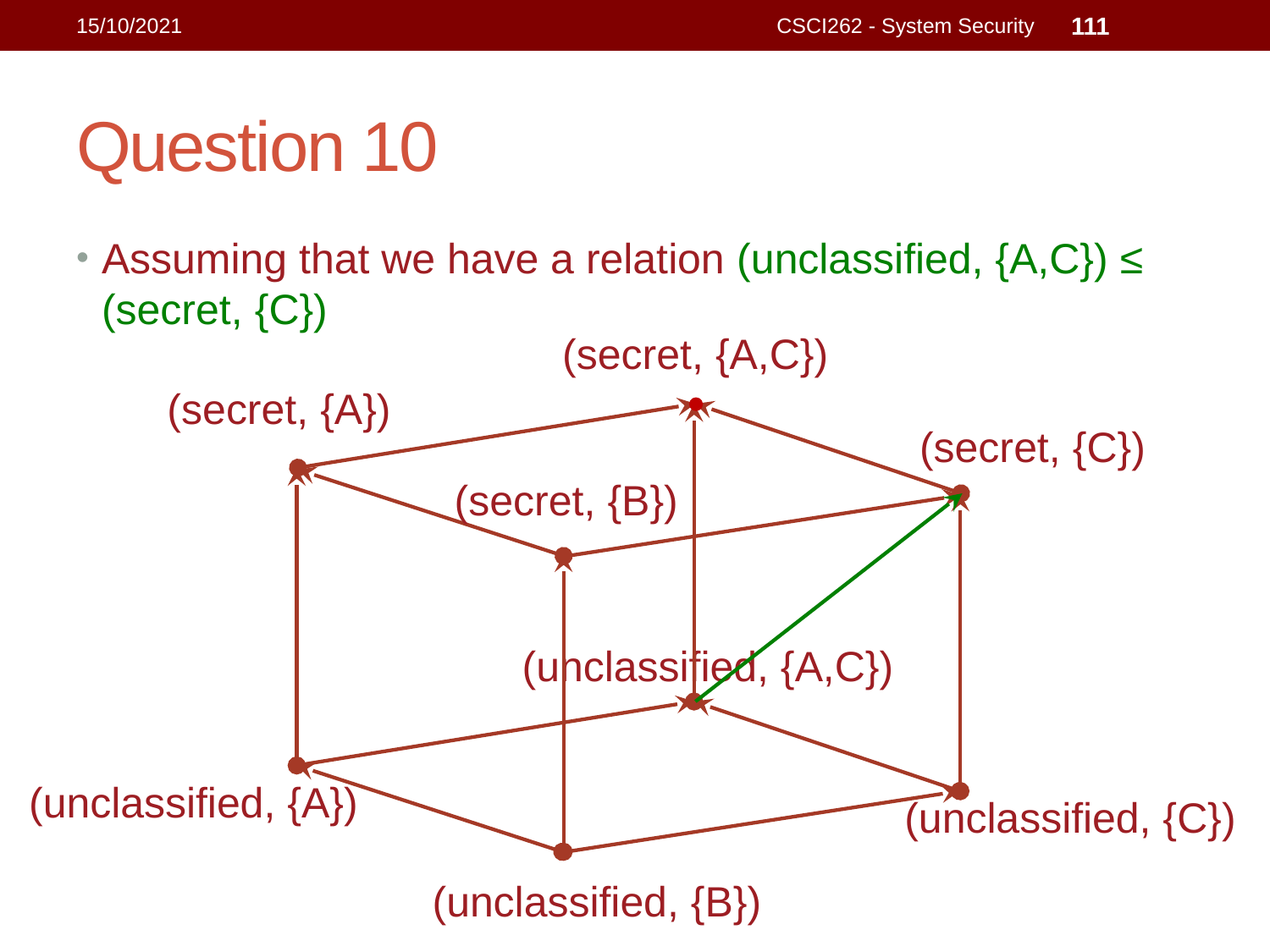

15/10/2021
CSCI262 - System Security
111
# Question 10
Assuming that we have a relation (unclassified, {A,C}) ≤ (secret, {C})
(secret, {A,C})
(secret, {A})

(secret, {C})
(secret, {B})
(unclassified, {A,C})
(unclassified, {A})
(unclassified, {C})
(unclassified, {B})